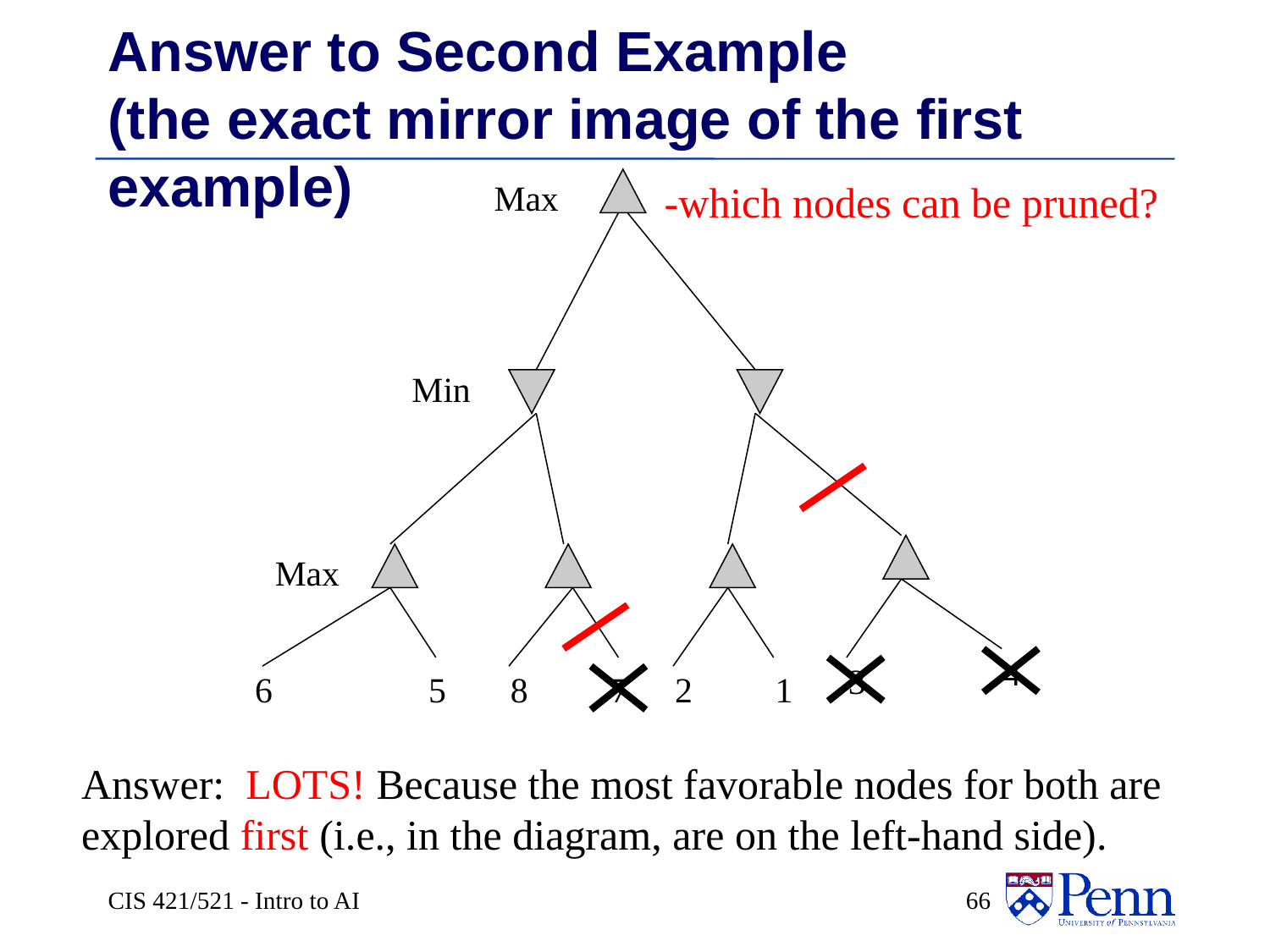

# Answer to Second Example (the exact mirror image of the first example)
Max

Min

Max

4
3
6
5
8
7
2
1
-which nodes can be pruned?

Answer:  LOTS! Because the most favorable nodes for both are explored first (i.e., in the diagram, are on the left-hand side).
CIS 421/521 - Intro to AI
       66